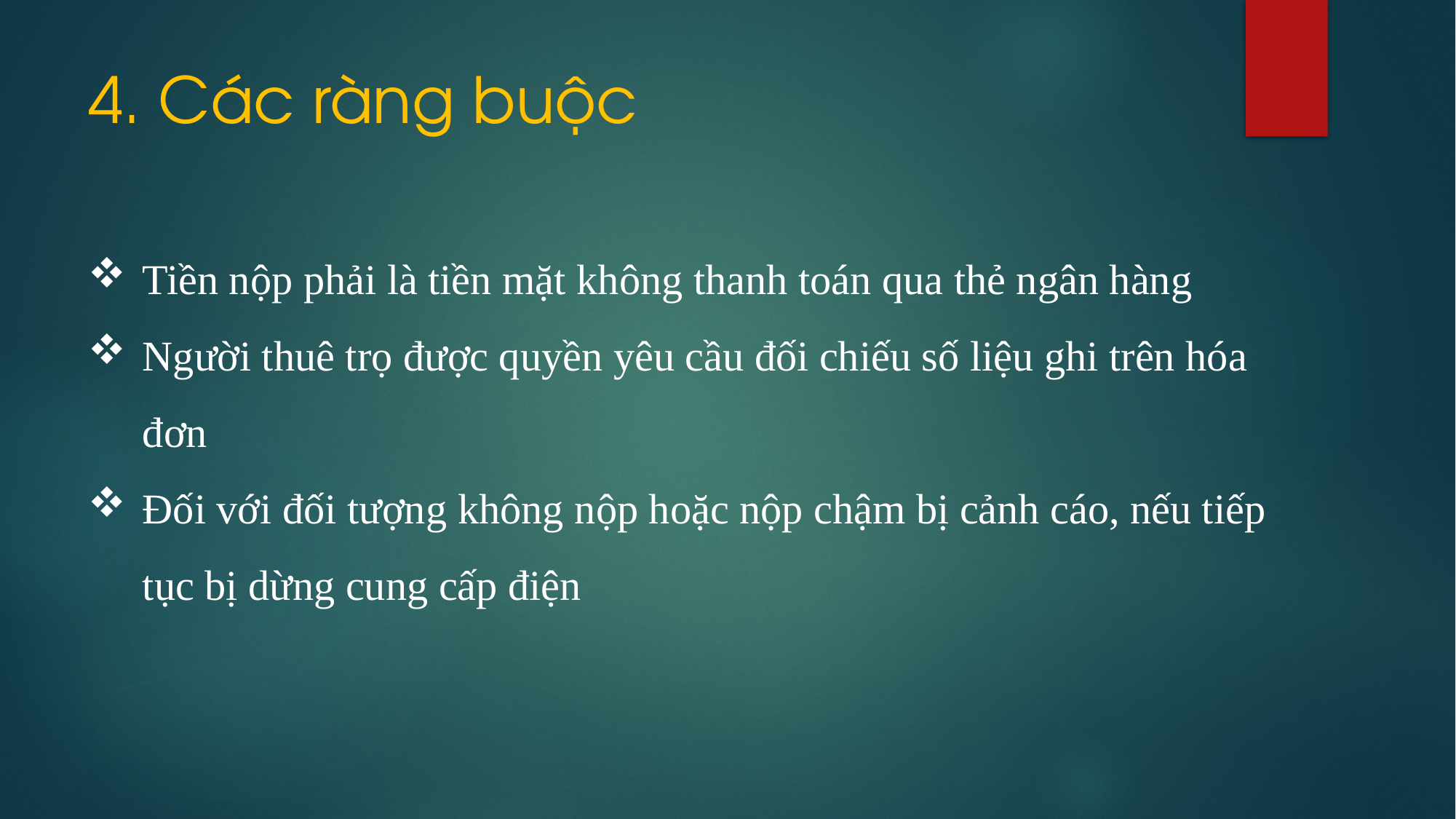

# 4. Các ràng buộc
Tiền nộp phải là tiền mặt không thanh toán qua thẻ ngân hàng
Người thuê trọ được quyền yêu cầu đối chiếu số liệu ghi trên hóa đơn
Đối với đối tượng không nộp hoặc nộp chậm bị cảnh cáo, nếu tiếp tục bị dừng cung cấp điện